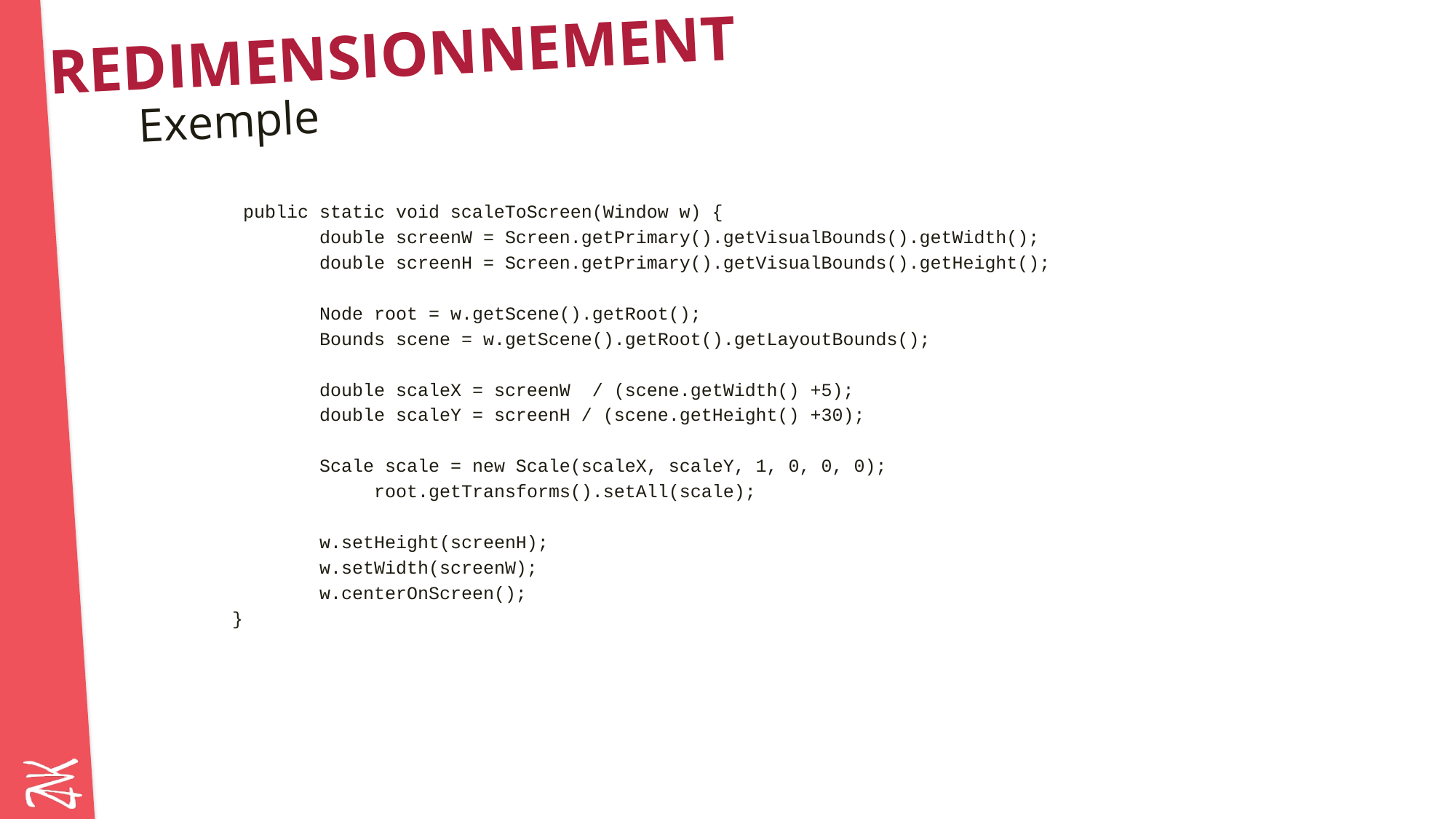

# Redimensionnement
Exemple
 public static void scaleToScreen(Window w) {
        double screenW = Screen.getPrimary().getVisualBounds().getWidth();
        double screenH = Screen.getPrimary().getVisualBounds().getHeight();

        Node root = w.getScene().getRoot();
        Bounds scene = w.getScene().getRoot().getLayoutBounds();

        double scaleX = screenW  / (scene.getWidth() +5);
        double scaleY = screenH / (scene.getHeight() +30);

        Scale scale = new Scale(scaleX, scaleY, 1, 0, 0, 0);
	   root.getTransforms().setAll(scale);

        w.setHeight(screenH);
        w.setWidth(screenW);
        w.centerOnScreen();
}